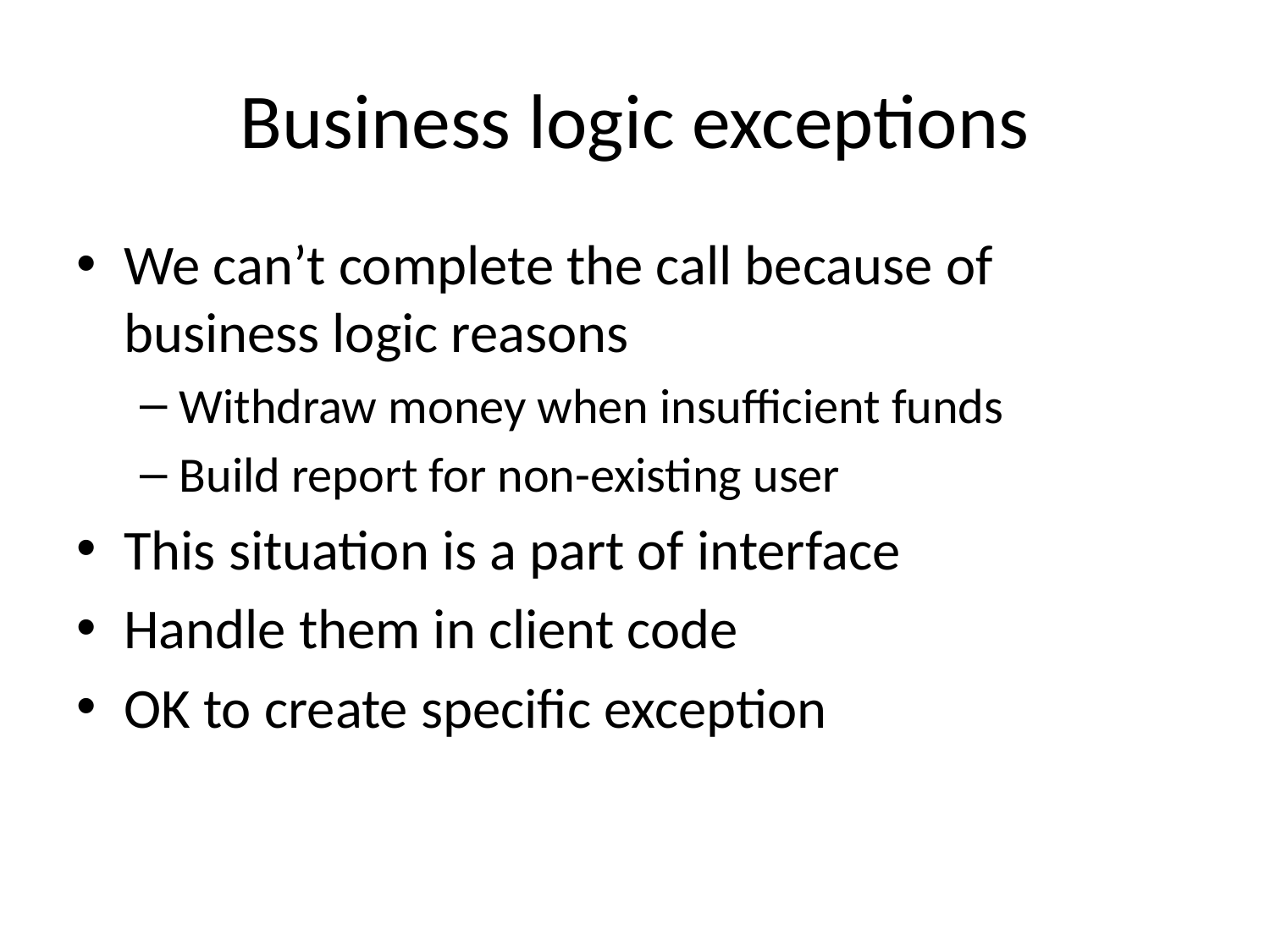

# Business logic exceptions
We can’t complete the call because of business logic reasons
Withdraw money when insufficient funds
Build report for non-existing user
This situation is a part of interface
Handle them in client code
OK to create specific exception